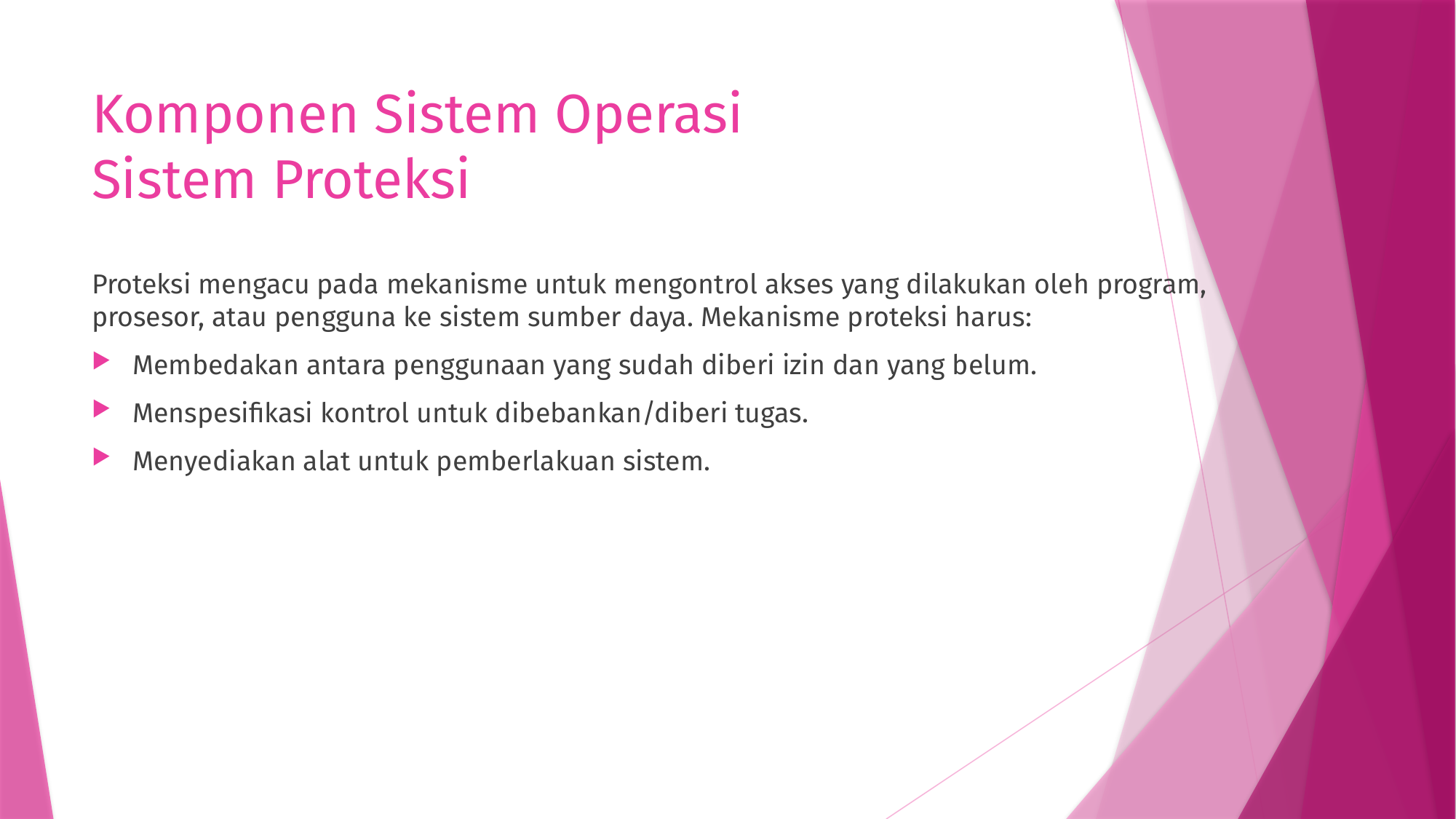

# Komponen Sistem Operasi Sistem Proteksi
Proteksi mengacu pada mekanisme untuk mengontrol akses yang dilakukan oleh program, prosesor, atau pengguna ke sistem sumber daya. Mekanisme proteksi harus:
Membedakan antara penggunaan yang sudah diberi izin dan yang belum.
Menspesifikasi kontrol untuk dibebankan/diberi tugas.
Menyediakan alat untuk pemberlakuan sistem.